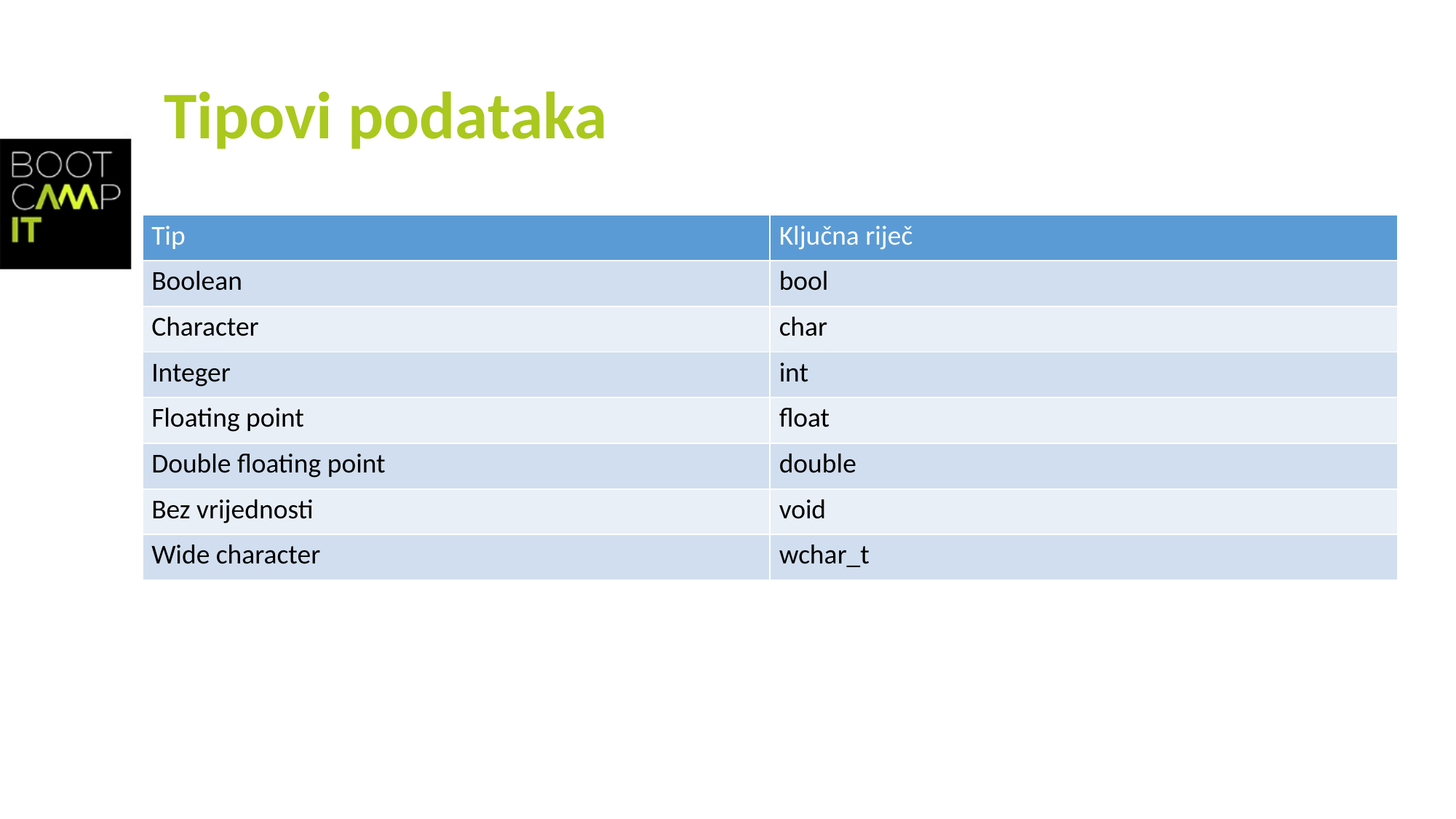

# Tipovi podataka
| Tip | Ključna riječ |
| --- | --- |
| Boolean | bool |
| Character | char |
| Integer | int |
| Floating point | float |
| Double floating point | double |
| Bez vrijednosti | void |
| Wide character | wchar\_t |